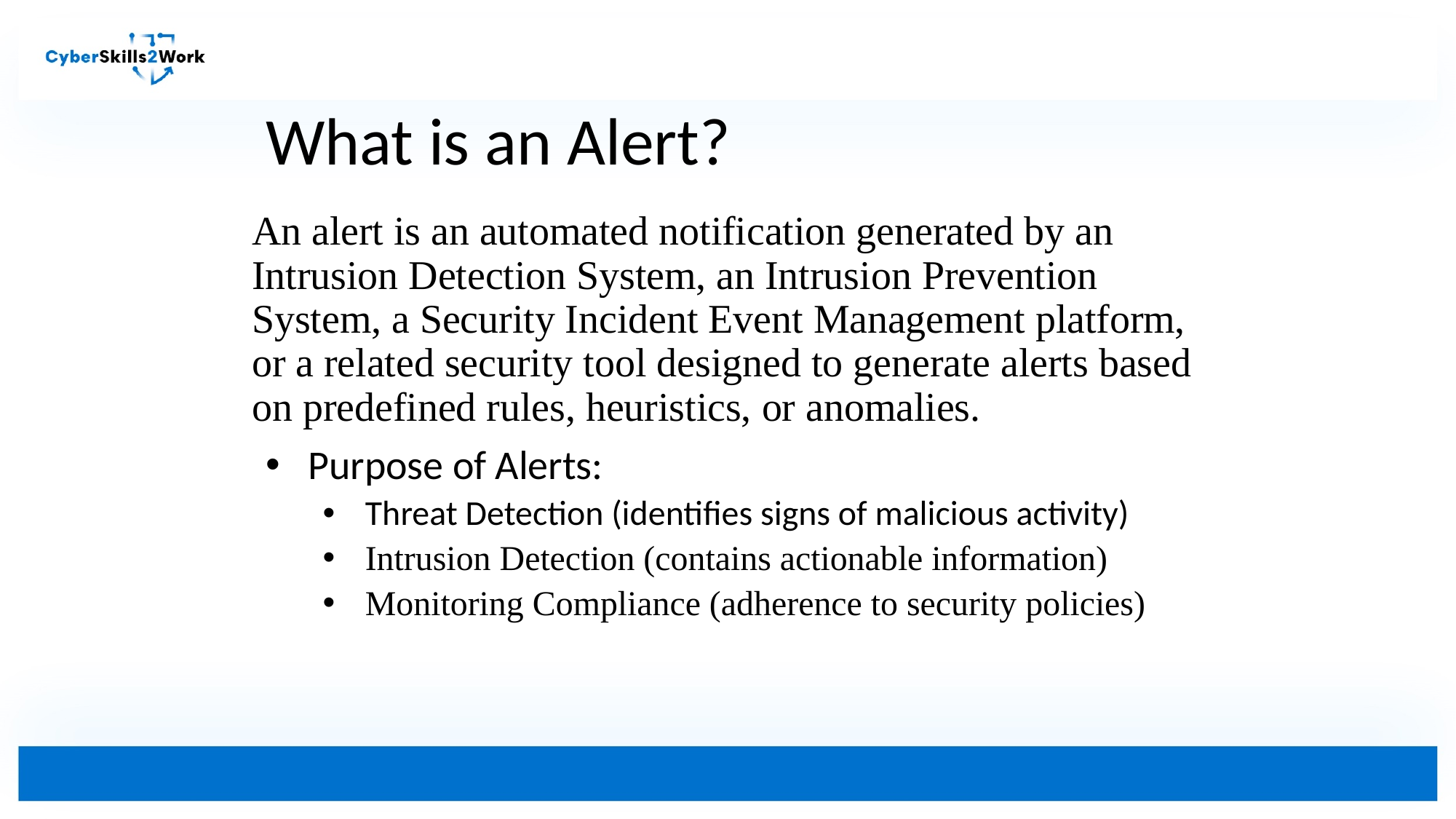

# What is an Alert?
An alert is an automated notification generated by an Intrusion Detection System, an Intrusion Prevention System, a Security Incident Event Management platform, or a related security tool designed to generate alerts based on predefined rules, heuristics, or anomalies.
Purpose of Alerts:
Threat Detection (identifies signs of malicious activity)
Intrusion Detection (contains actionable information)
Monitoring Compliance (adherence to security policies)